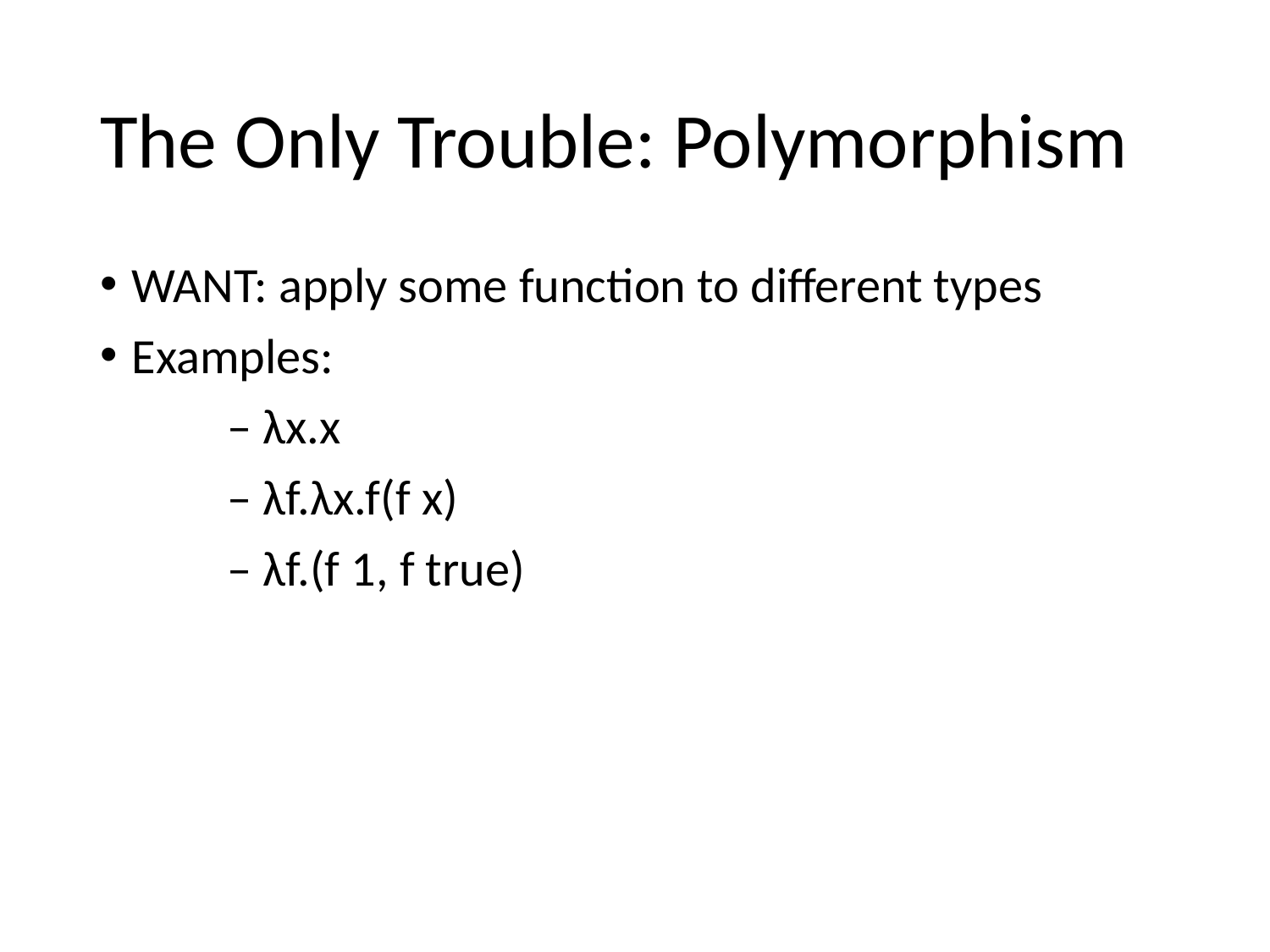

# The Only Trouble: Polymorphism
WANT: apply some function to diﬀerent types
Examples:
	– λx.x
	– λf.λx.f(f x)
	– λf.(f 1, f true)